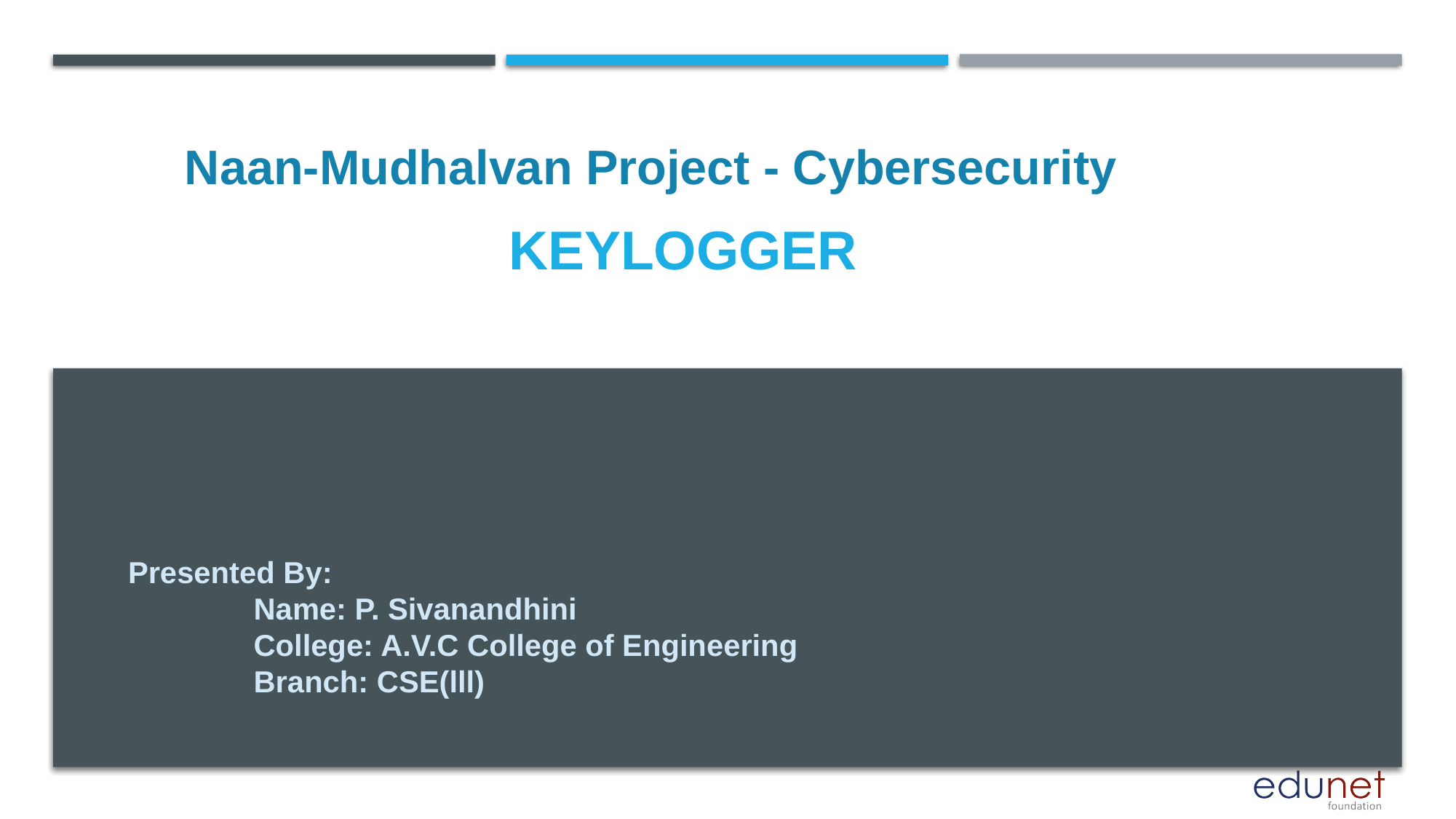

Naan-Mudhalvan Project - Cybersecurity
Keylogger
Presented By:
               Name: P. Sivanandhini
               College: A.V.C College of Engineering
               Branch: CSE(lll)